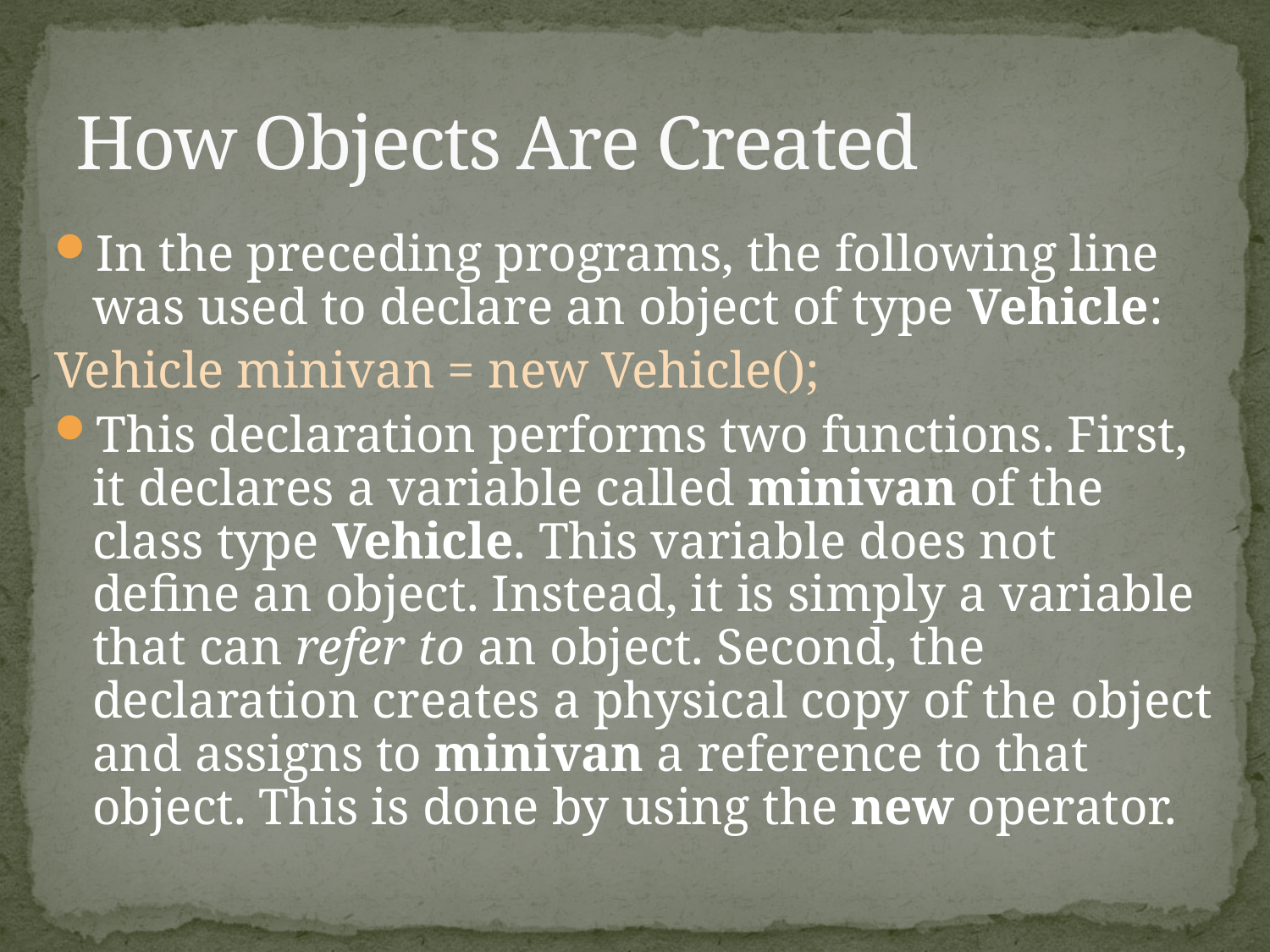

# How Objects Are Created
In the preceding programs, the following line was used to declare an object of type Vehicle:
Vehicle minivan = new Vehicle();
This declaration performs two functions. First, it declares a variable called minivan of the class type Vehicle. This variable does not define an object. Instead, it is simply a variable that can refer to an object. Second, the declaration creates a physical copy of the object and assigns to minivan a reference to that object. This is done by using the new operator.